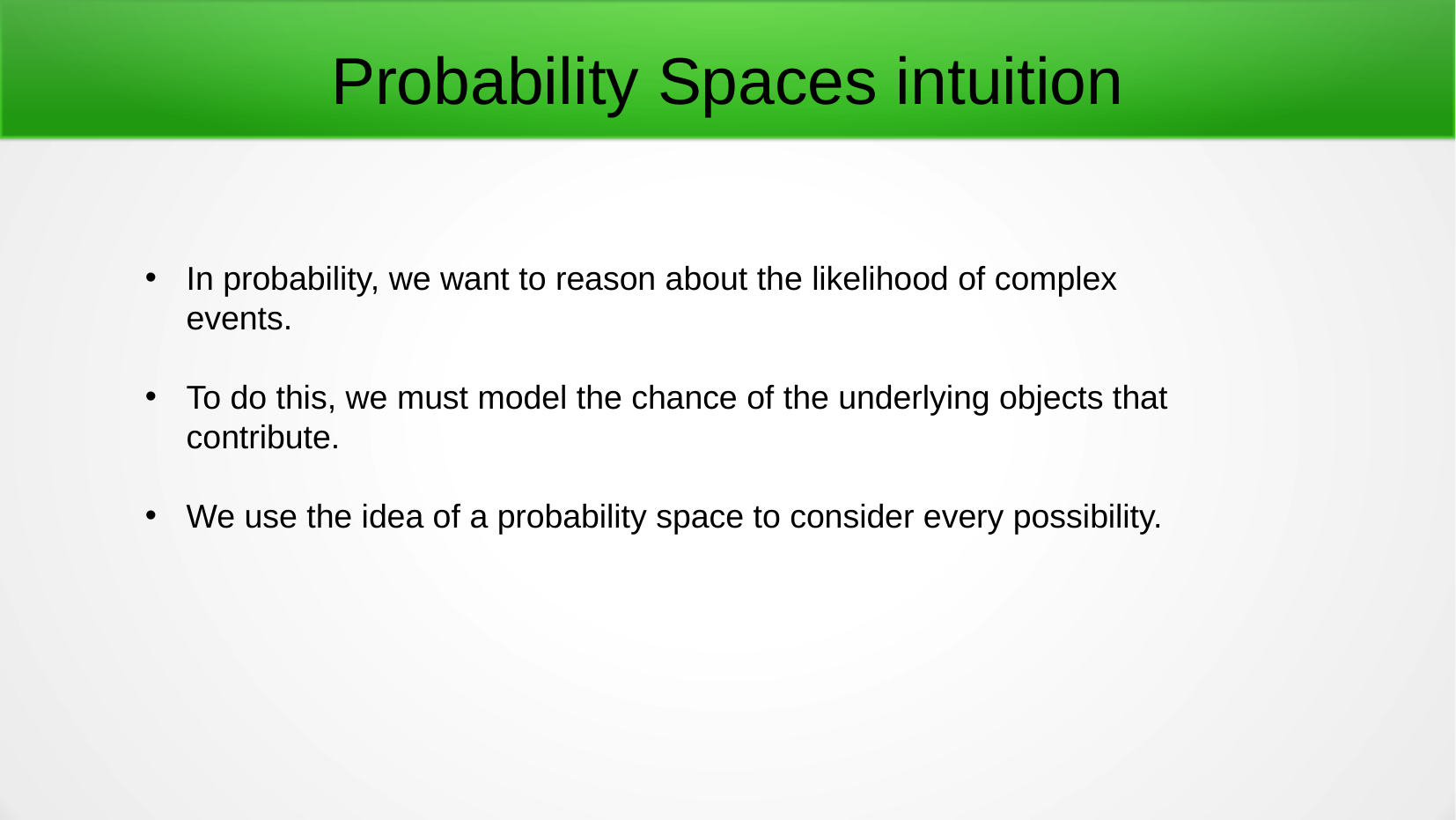

# Probability Spaces intuition

In probability, we want to reason about the likelihood of complex events.

To do this, we must model the chance of the underlying objects that contribute.

We use the idea of a probability space to consider every possibility.